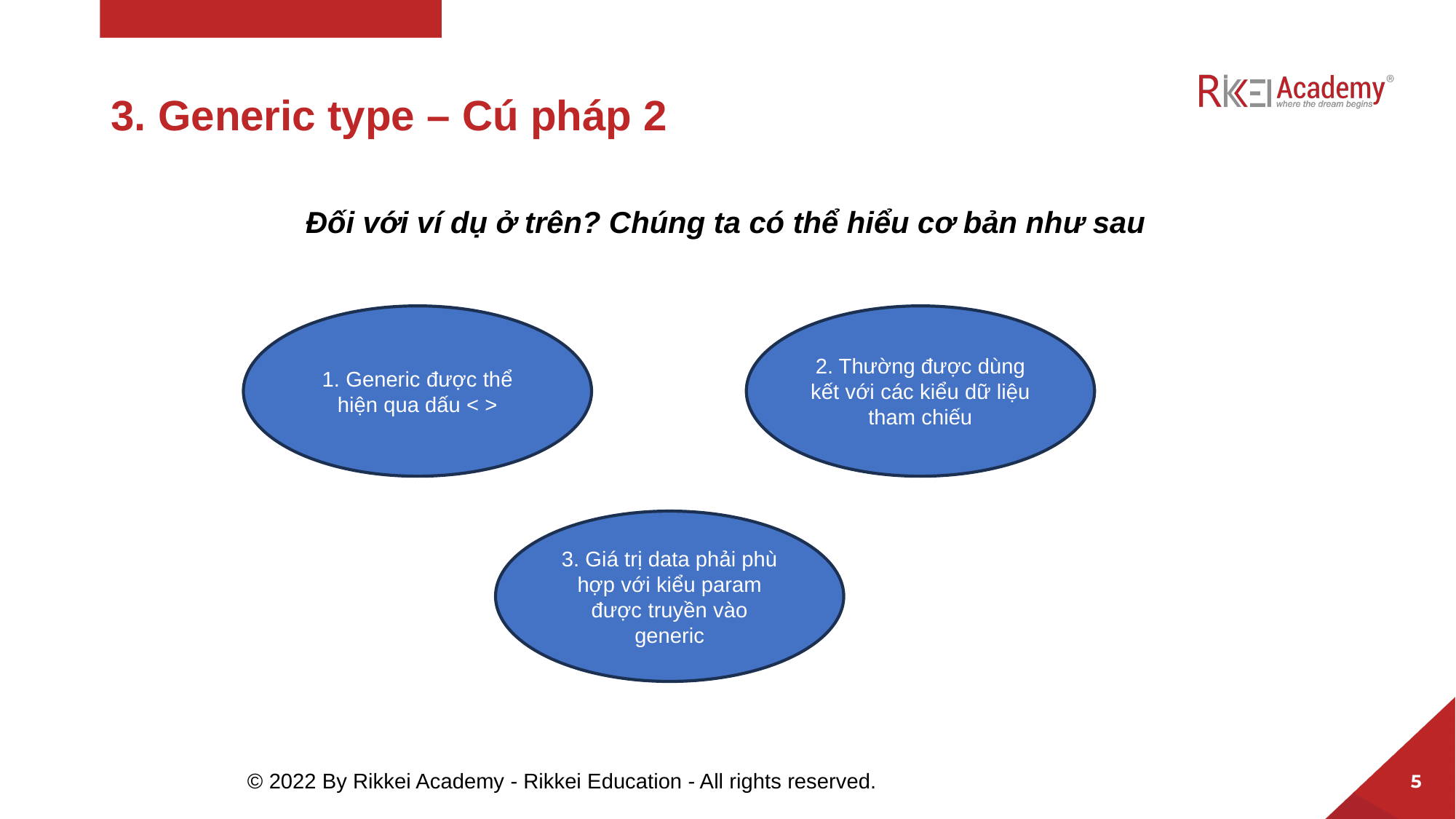

# 3. Generic type – Cú pháp 2
Đối với ví dụ ở trên? Chúng ta có thể hiểu cơ bản như sau

1. Generic được thể hiện qua dấu < >
2. Thường được dùng kết với các kiểu dữ liệu tham chiếu
3. Giá trị data phải phù hợp với kiểu param được truyền vào generic